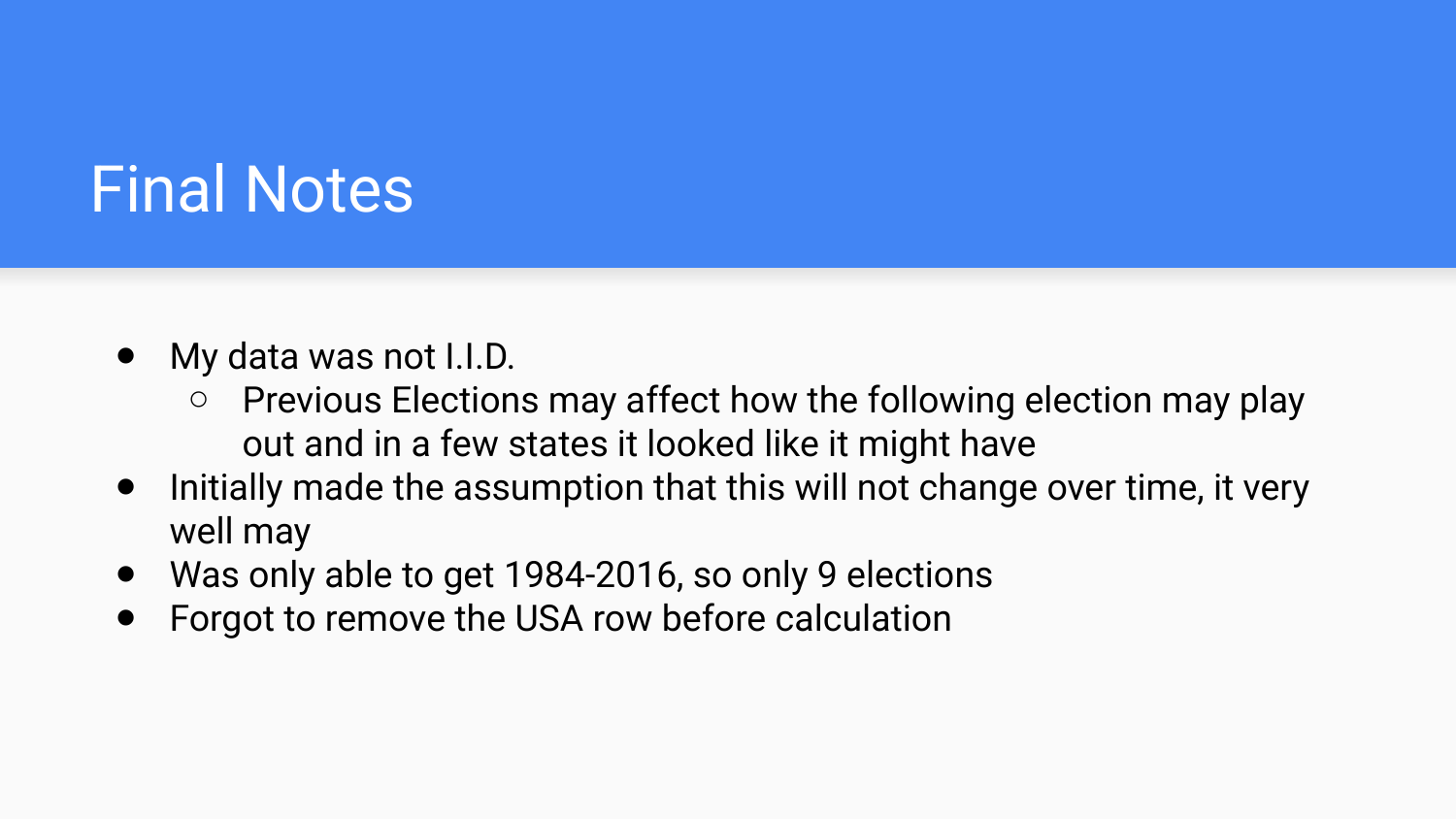

# Final Notes
My data was not I.I.D.
Previous Elections may affect how the following election may play out and in a few states it looked like it might have
Initially made the assumption that this will not change over time, it very well may
Was only able to get 1984-2016, so only 9 elections
Forgot to remove the USA row before calculation